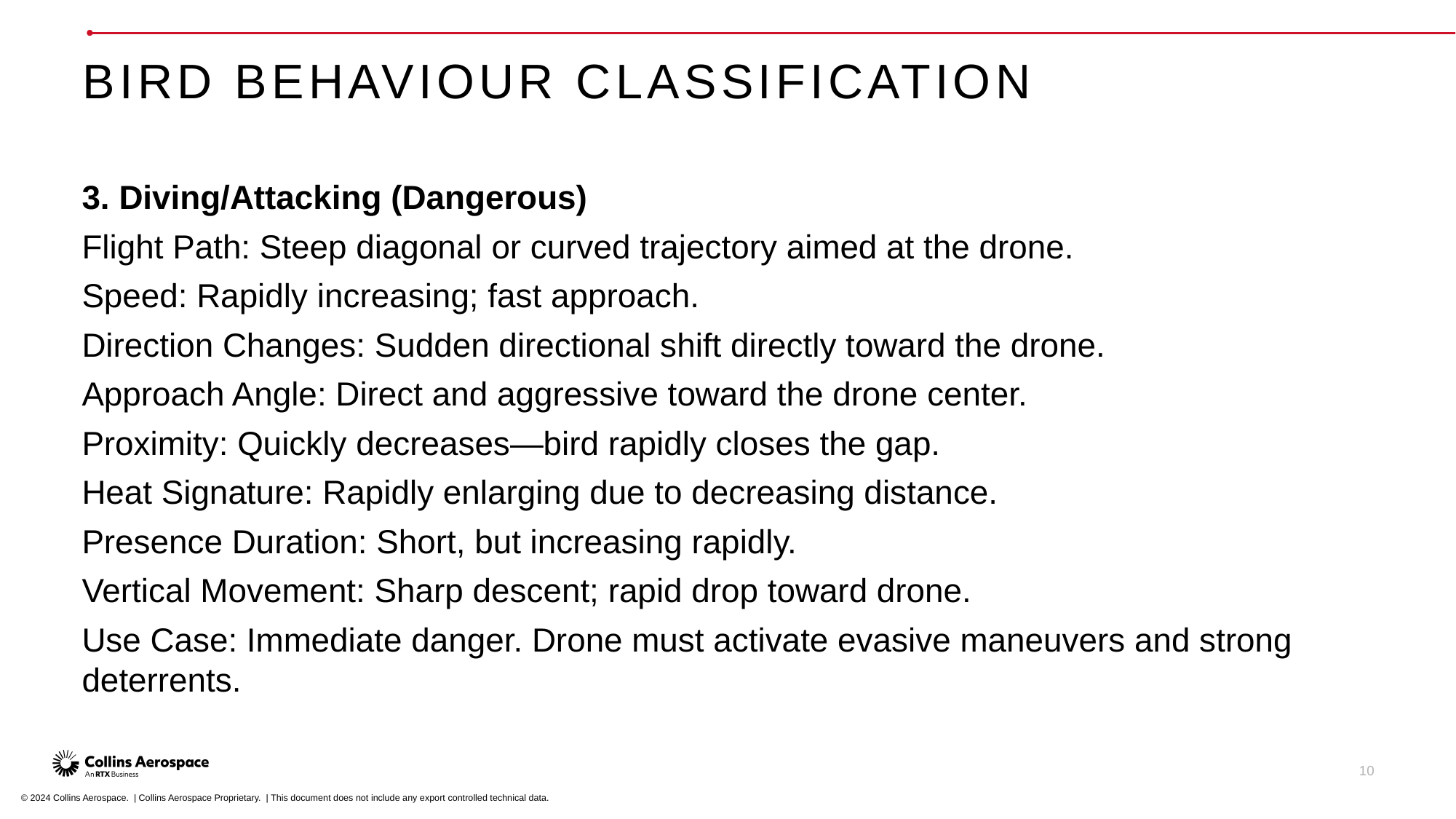

# Bird Behaviour Classification
3. Diving/Attacking (Dangerous)
Flight Path: Steep diagonal or curved trajectory aimed at the drone.
Speed: Rapidly increasing; fast approach.
Direction Changes: Sudden directional shift directly toward the drone.
Approach Angle: Direct and aggressive toward the drone center.
Proximity: Quickly decreases—bird rapidly closes the gap.
Heat Signature: Rapidly enlarging due to decreasing distance.
Presence Duration: Short, but increasing rapidly.
Vertical Movement: Sharp descent; rapid drop toward drone.
Use Case: Immediate danger. Drone must activate evasive maneuvers and strong deterrents.
10
© 2024 Collins Aerospace.  | Collins Aerospace Proprietary.  | This document does not include any export controlled technical data.